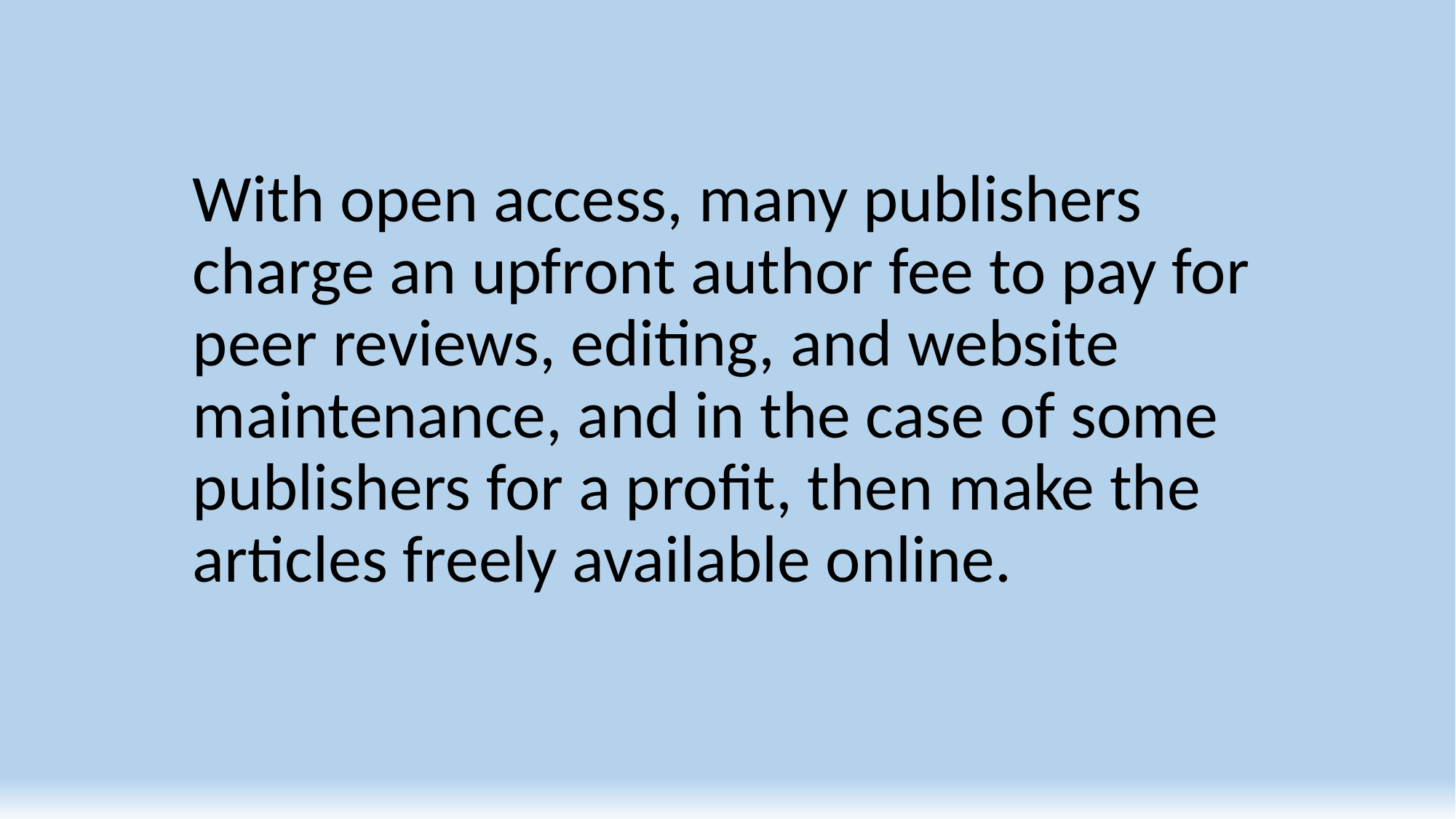

# With open access, many publishers charge an upfront author fee to pay for peer reviews, editing, and website maintenance, and in the case of some publishers for a profit, then make the articles freely available online.